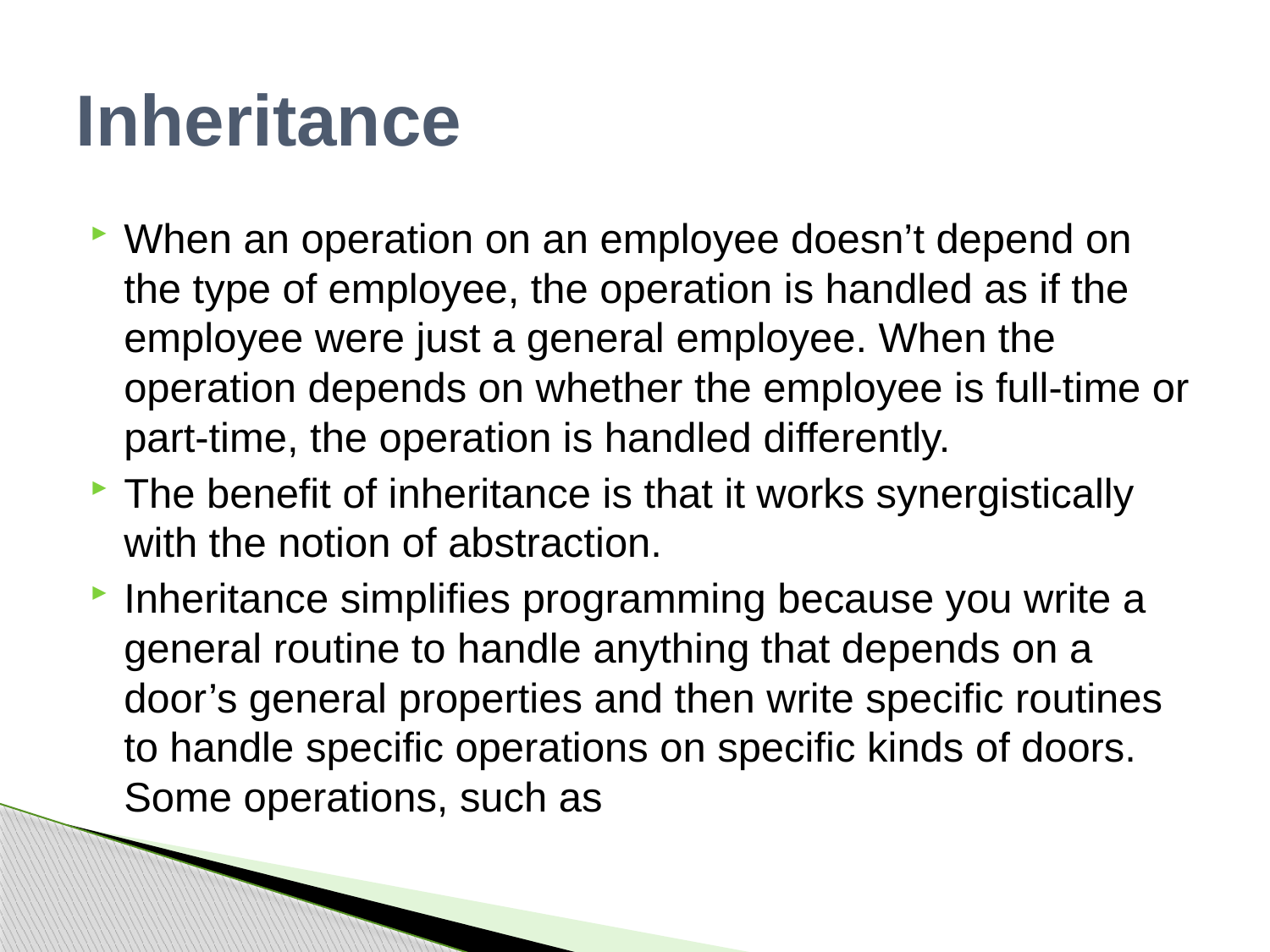

# Inheritance
When an operation on an employee doesn’t depend on the type of employee, the operation is handled as if the employee were just a general employee. When the operation depends on whether the employee is full-time or part-time, the operation is handled differently.
The benefit of inheritance is that it works synergistically with the notion of abstraction.
Inheritance simplifies programming because you write a general routine to handle anything that depends on a door’s general properties and then write specific routines to handle specific operations on specific kinds of doors. Some operations, such as